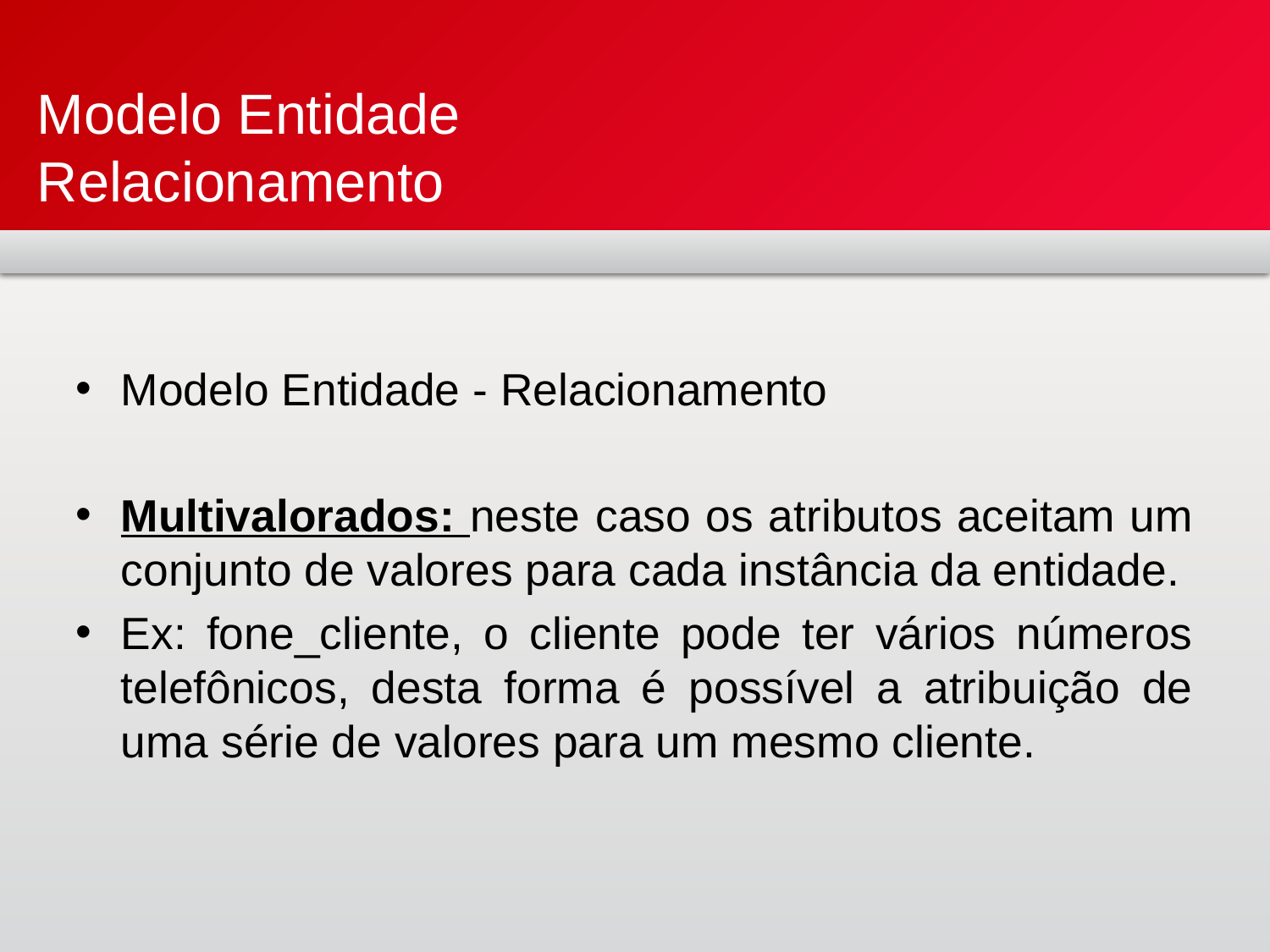

# Modelo Entidade Relacionamento
Modelo Entidade - Relacionamento

Multivalorados: neste caso os atributos aceitam um conjunto de valores para cada instância da entidade.
Ex: fone_cliente, o cliente pode ter vários números telefônicos, desta forma é possível a atribuição de uma série de valores para um mesmo cliente.